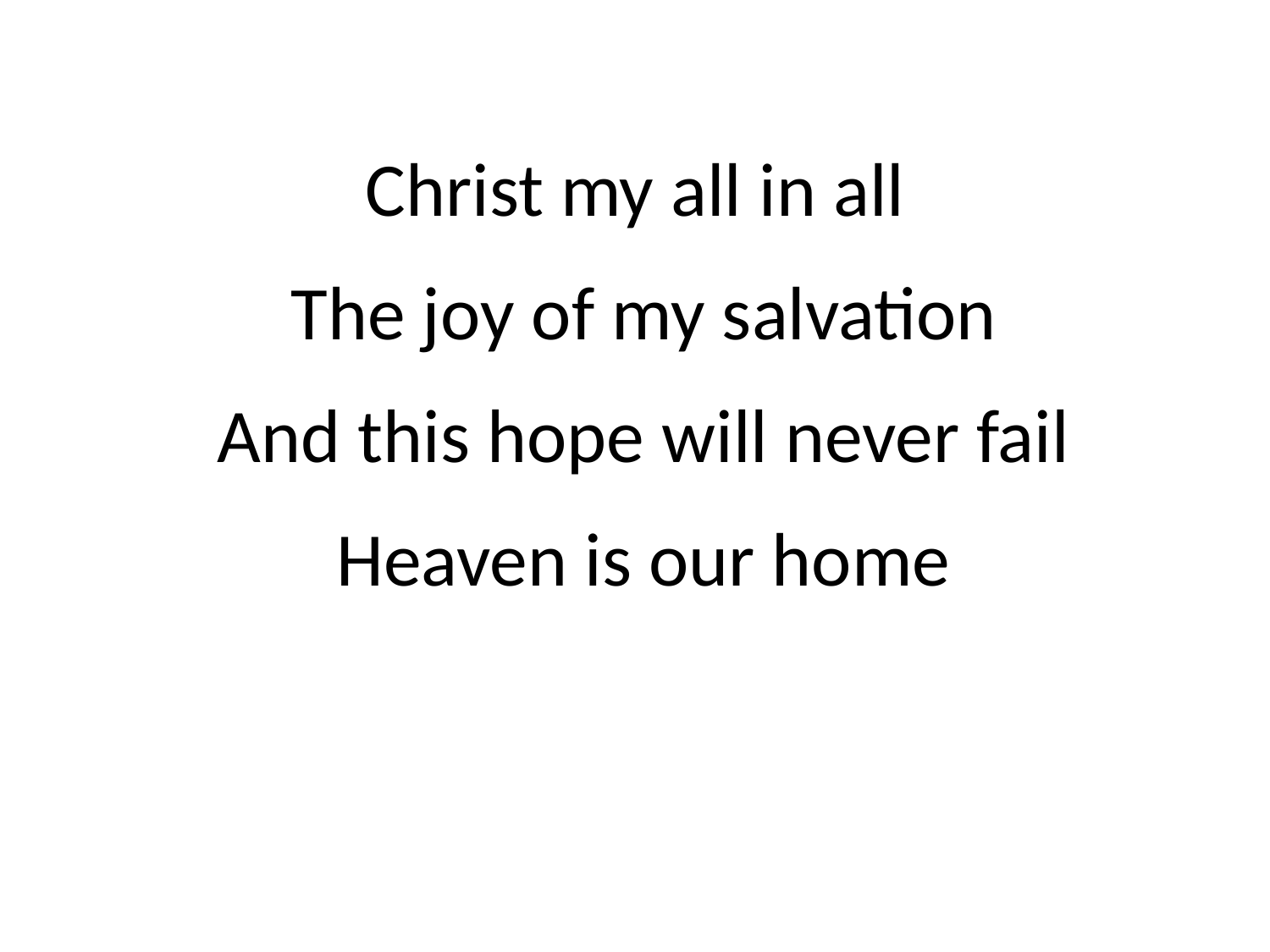

Christ my all in all
 The joy of my salvation
 And this hope will never fail
 Heaven is our home